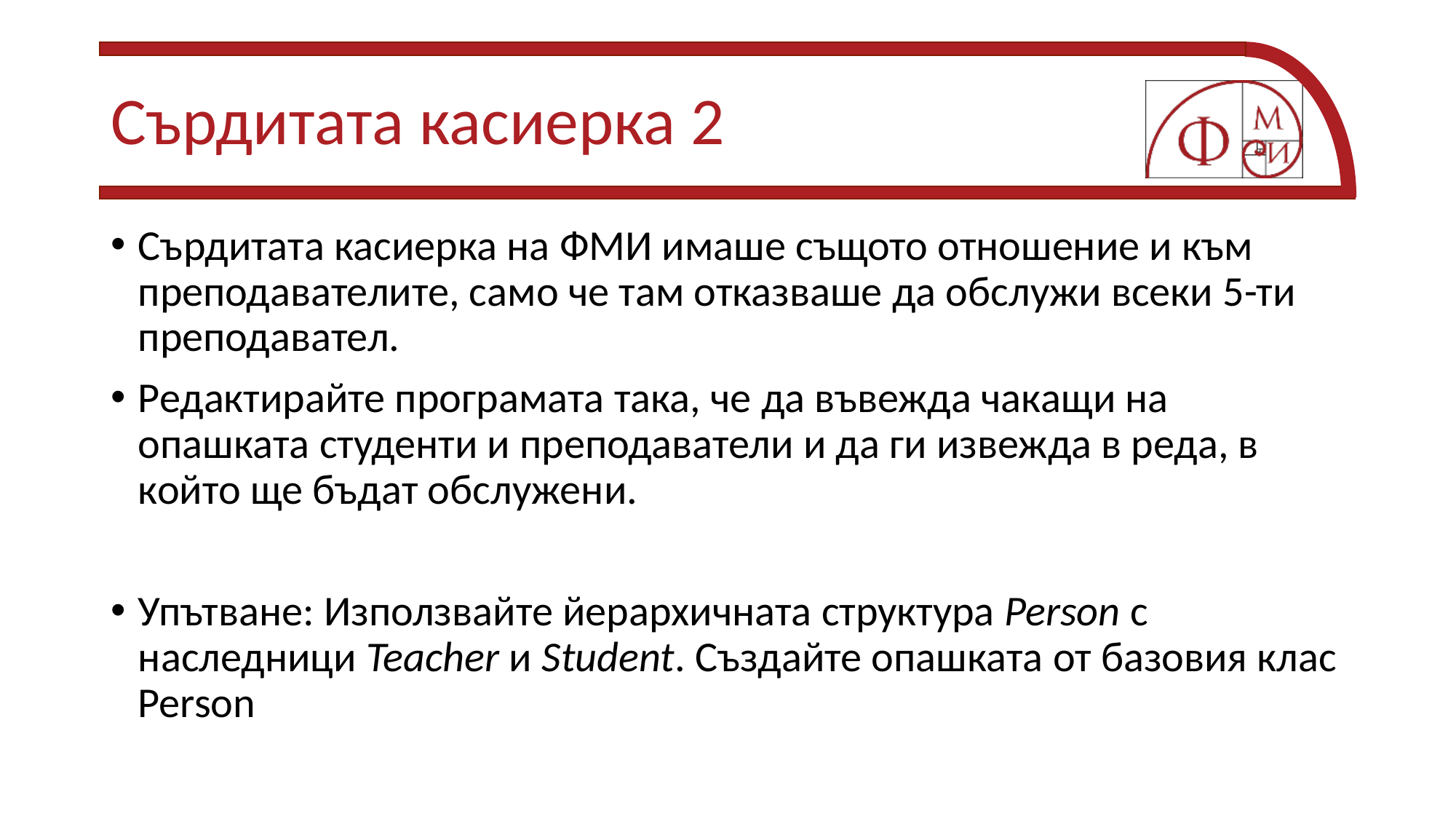

# Сърдитата касиерка 2
Сърдитата касиерка на ФМИ имаше същото отношение и към преподавателите, само че там отказваше да обслужи всеки 5-ти преподавател.
Редактирайте програмата така, че да въвежда чакащи на опашката студенти и преподаватели и да ги извежда в реда, в който ще бъдат обслужени.

Упътване: Използвайте йерархичната структура Person с наследници Teacher и Student. Създайте опашката от базовия клас Person